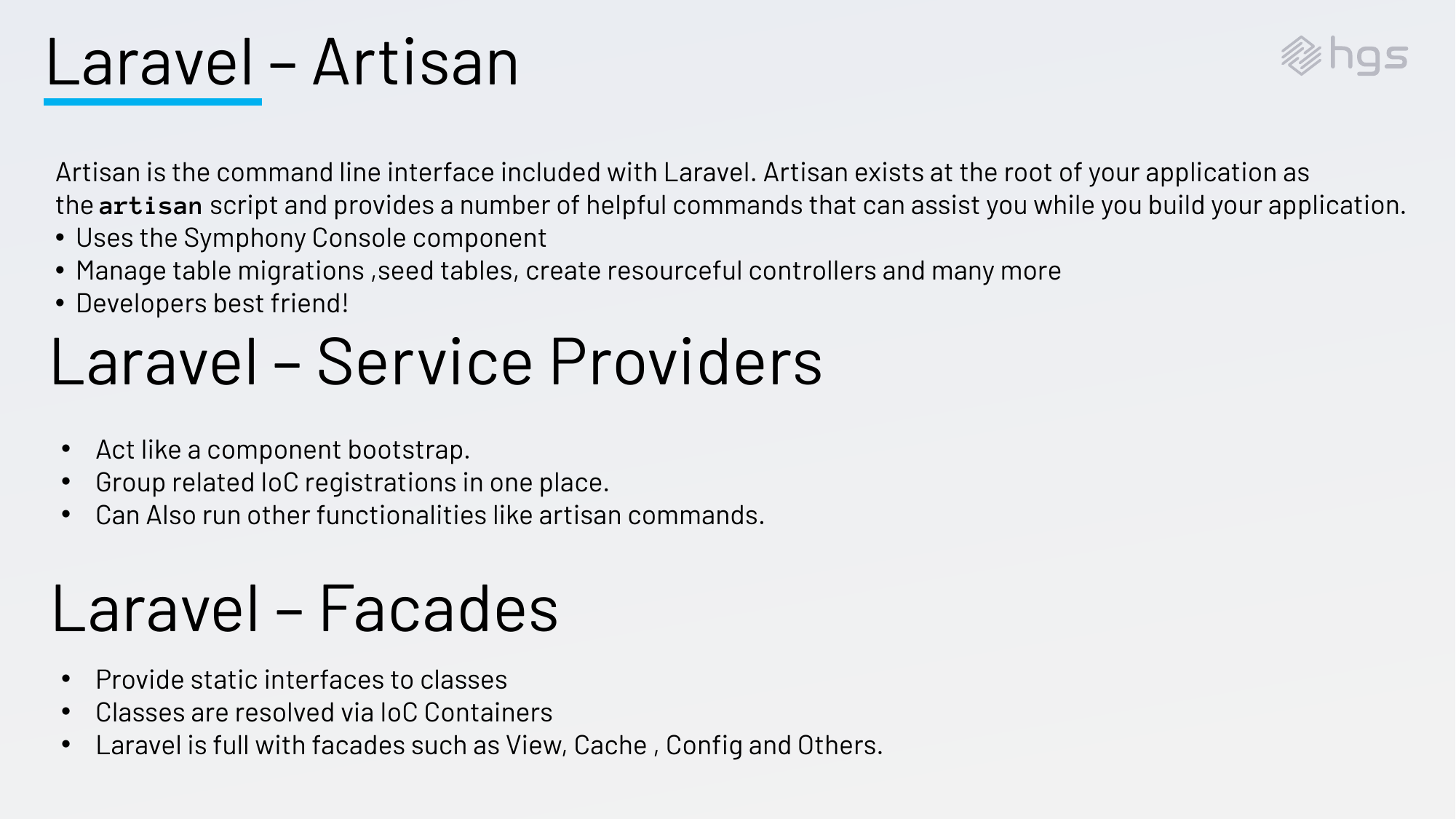

# Laravel – Artisan
Artisan is the command line interface included with Laravel. Artisan exists at the root of your application as the artisan script and provides a number of helpful commands that can assist you while you build your application.
Uses the Symphony Console component
Manage table migrations ,seed tables, create resourceful controllers and many more
Developers best friend!

Laravel – Service Providers

Act like a component bootstrap.
Group related IoC registrations in one place.
Can Also run other functionalities like artisan commands.
Laravel – Facades

Provide static interfaces to classes
Classes are resolved via IoC Containers
Laravel is full with facades such as View, Cache , Config and Others.